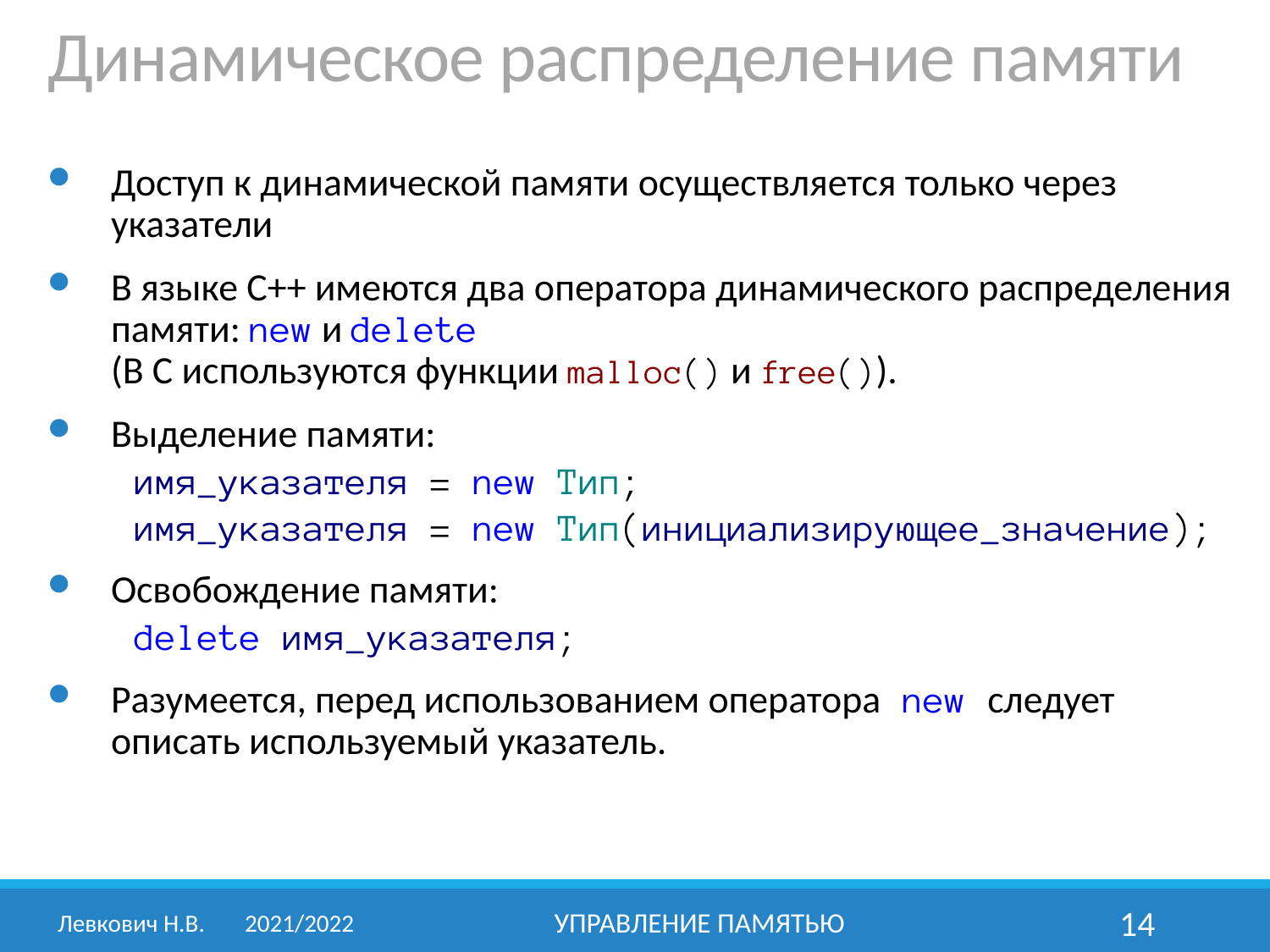

Динамическое распределение памяти
Доступ к динамической памяти осуществляется только через указатели
В языке С++ имеются два оператора динамического распределения памяти: new и delete
(В С используются функции malloc() и free()).
Выделение памяти:
	имя_указателя = new Тип;
	имя_указателя = new Тип(инициализирующее_значение);
Освобождение памяти:
	delete имя_указателя;
Разумеется, перед использованием оператора new следует описать используемый указатель.

Левкович Н.В.	2021/2022
Управление памятью
14